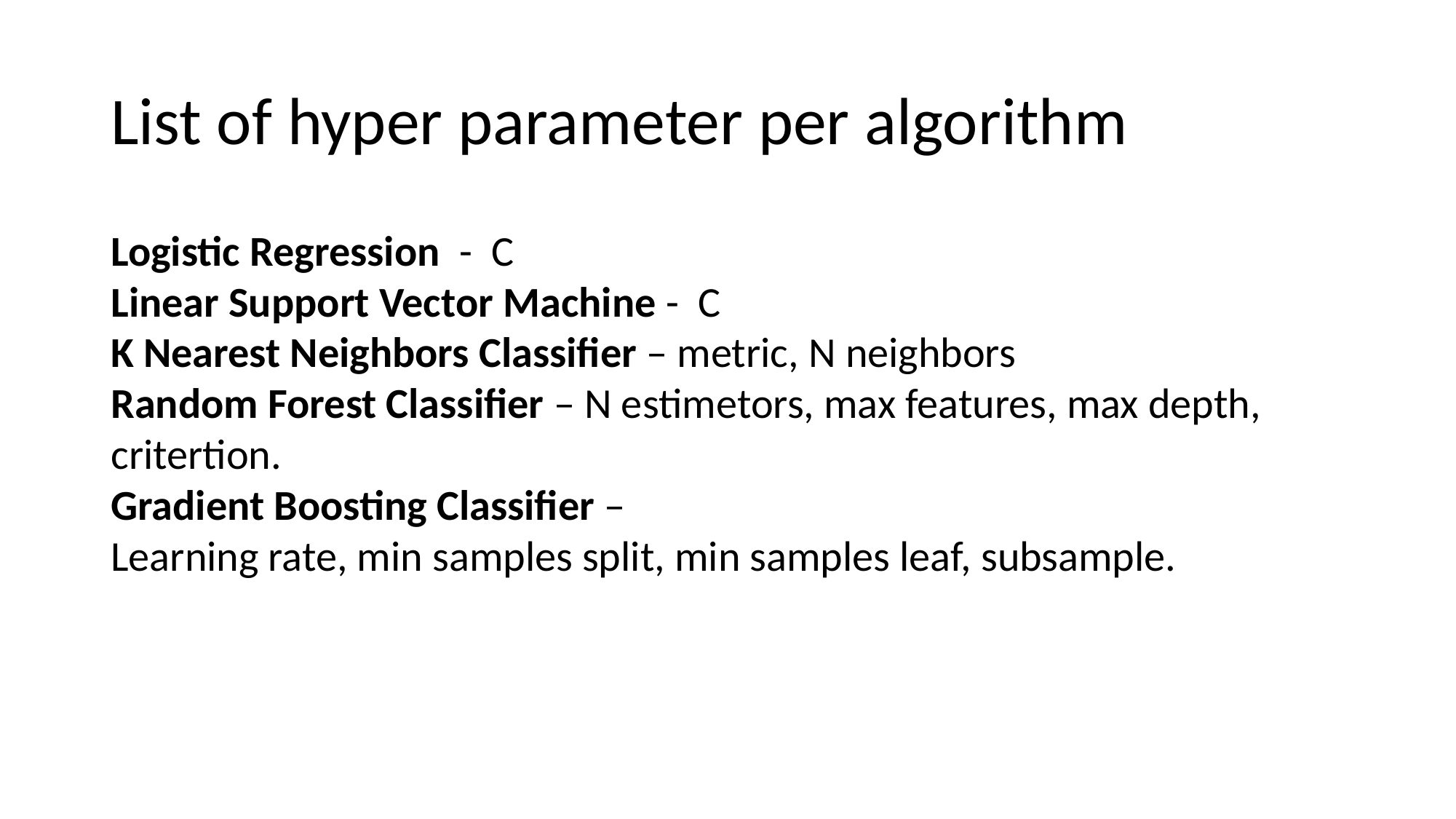

# List of hyper parameter per algorithm
Logistic Regression  -  C
Linear Support Vector Machine -  C
K Nearest Neighbors Classifier – metric, N neighbors
Random Forest Classifier – N estimetors, max features, max depth, critertion.
Gradient Boosting Classifier –
Learning rate, min samples split, min samples leaf, subsample.